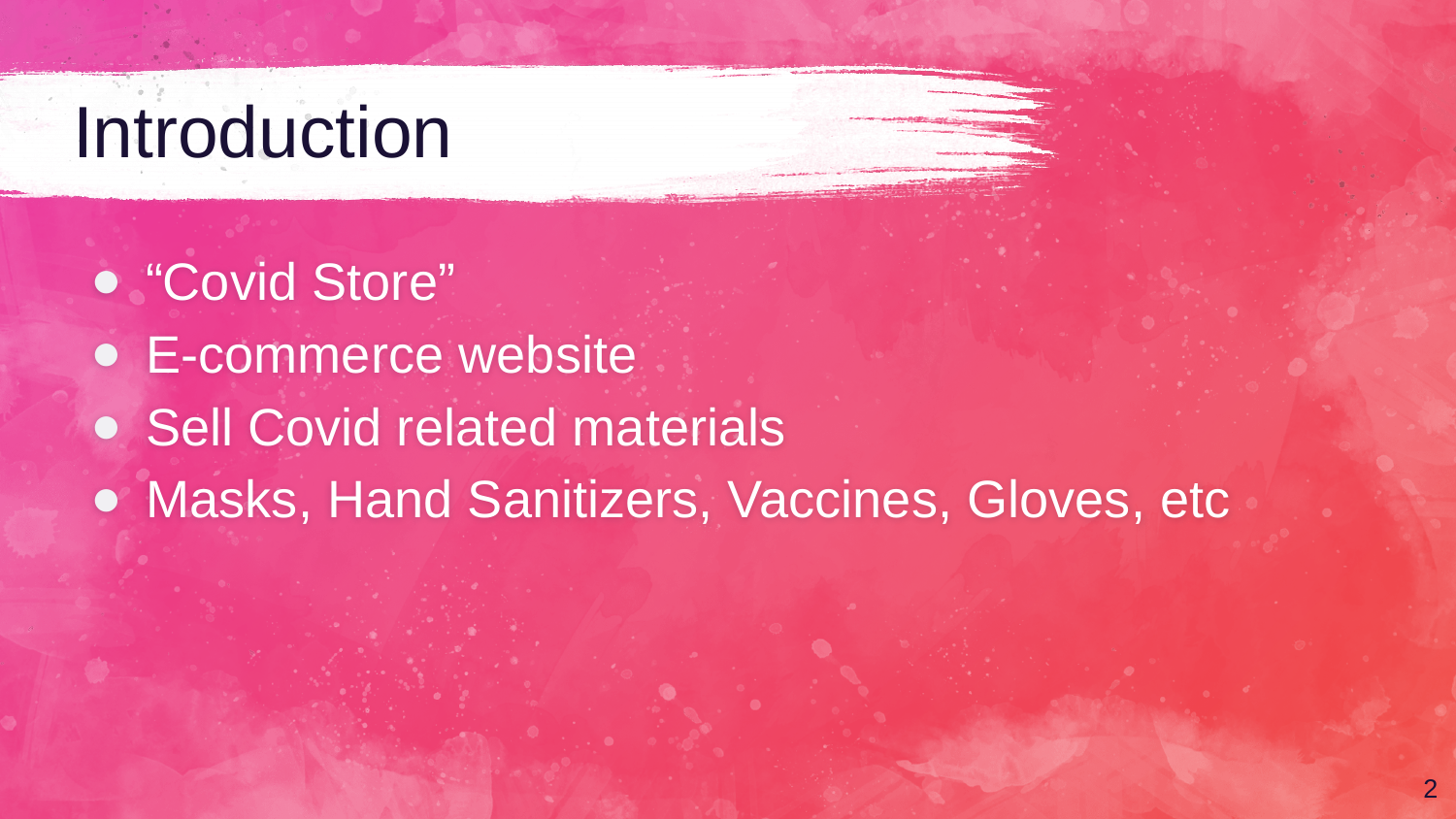

# Introduction
“Covid Store”
E-commerce website
Sell Covid related materials
Masks, Hand Sanitizers, Vaccines, Gloves, etc
2